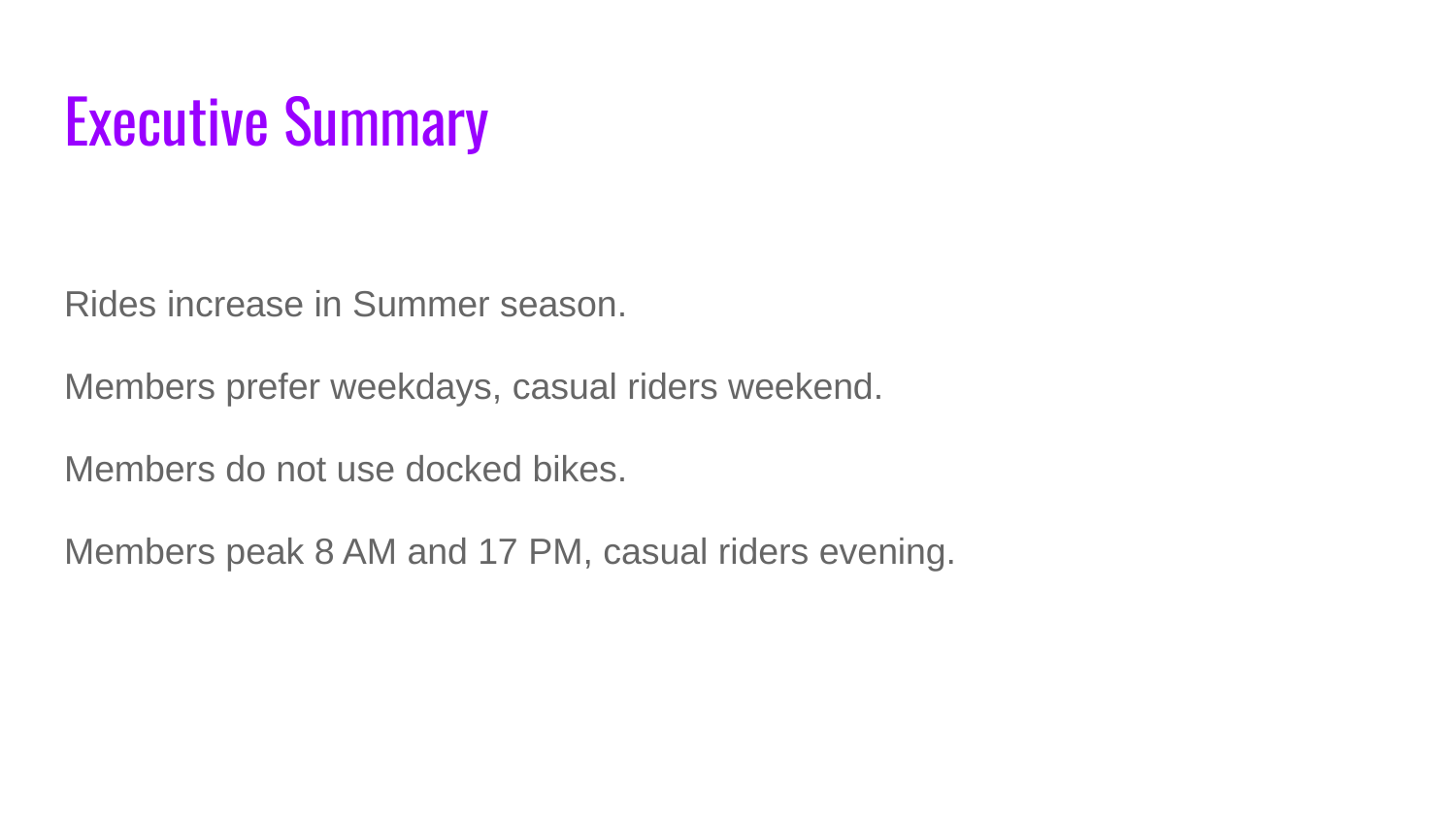

# Executive Summary

Rides increase in Summer season.
Members prefer weekdays, casual riders weekend.
Members do not use docked bikes.
Members peak 8 AM and 17 PM, casual riders evening.